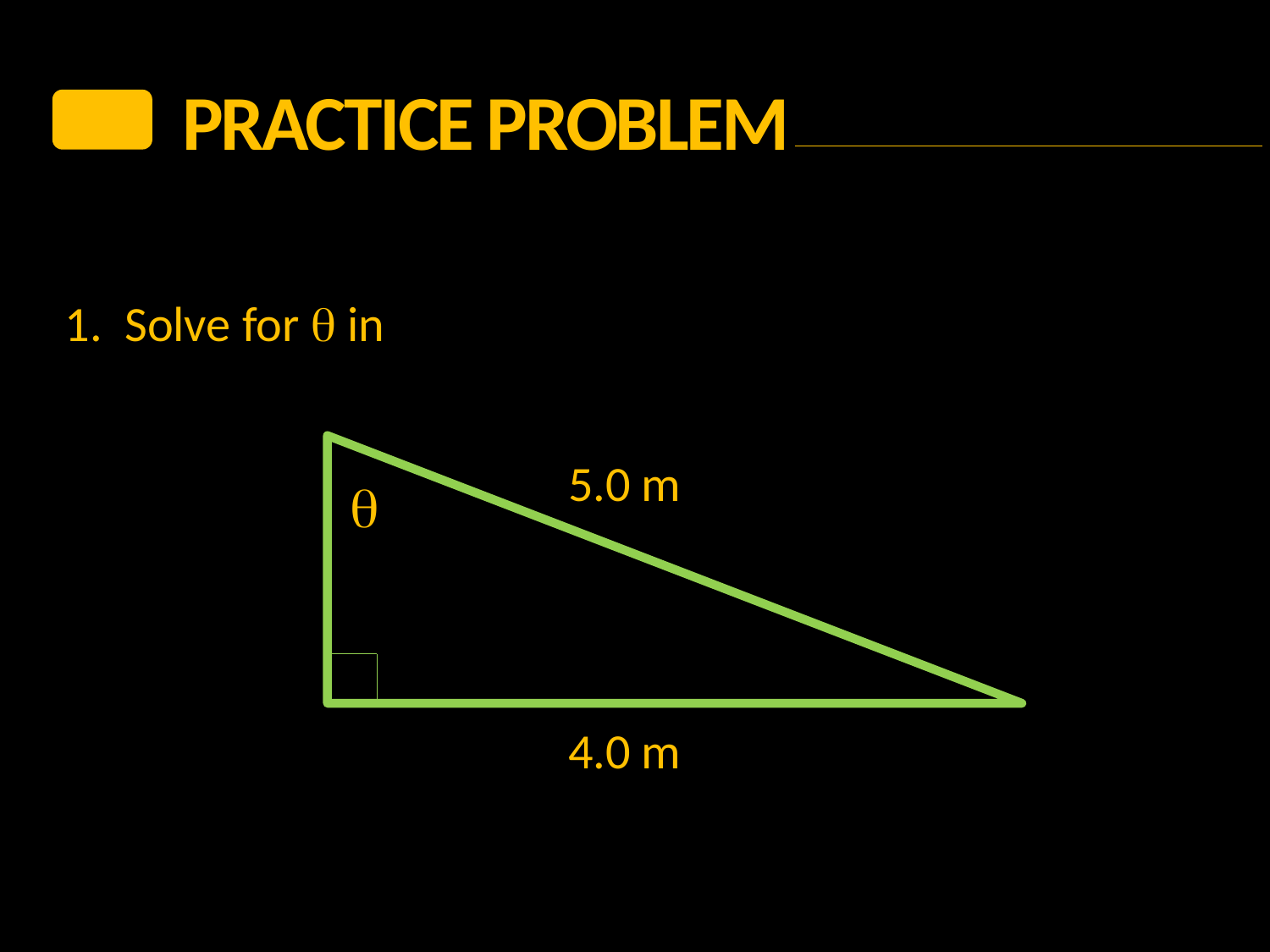

PRACTICE Problem

1.  Solve for θ in

5.0 m
θ
4.0 m